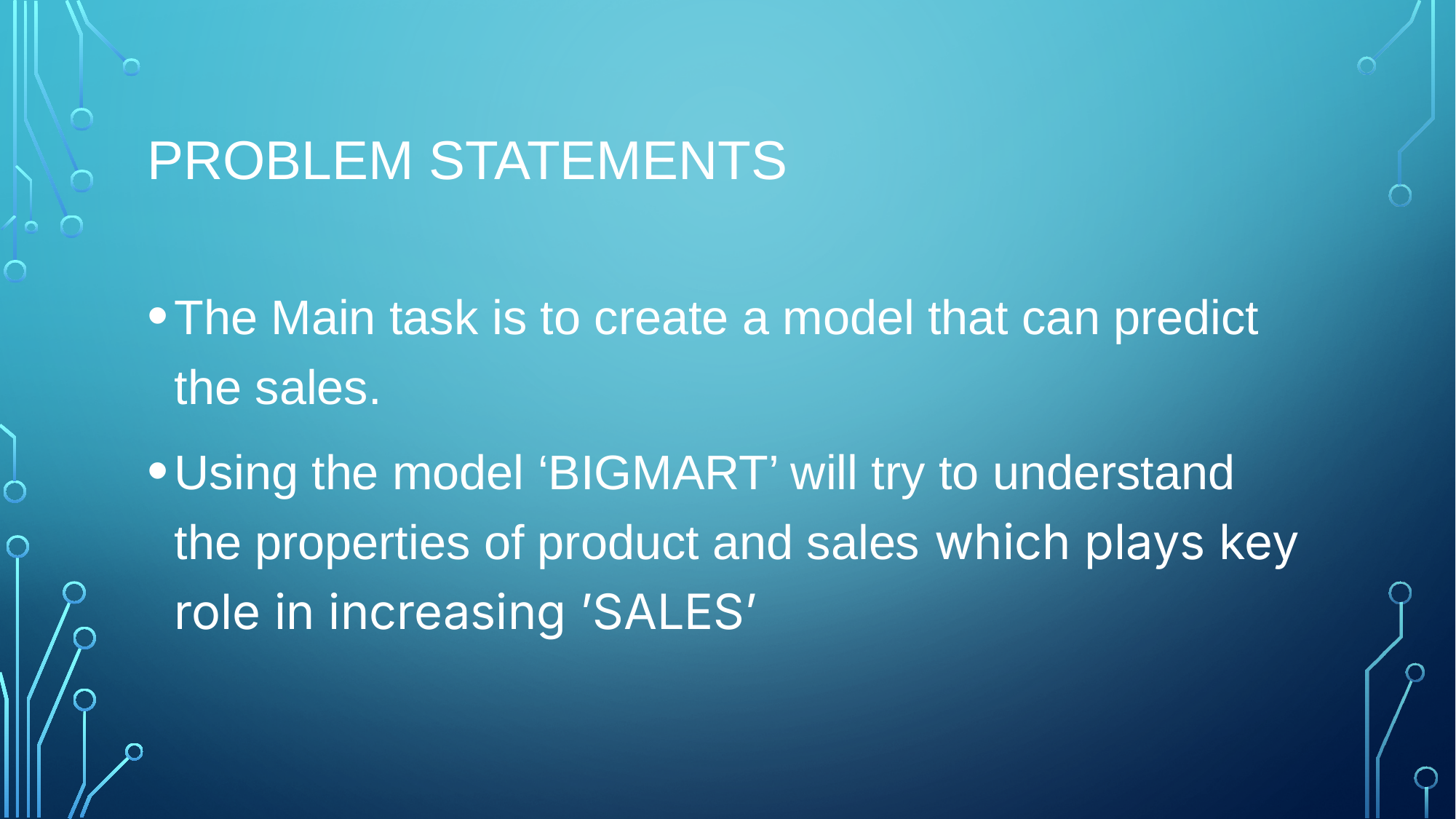

# Problem Statements
The Main task is to create a model that can predict the sales.
Using the model ‘BIGMART’ will try to understand the properties of product and sales which plays key role in increasing ’SALES’